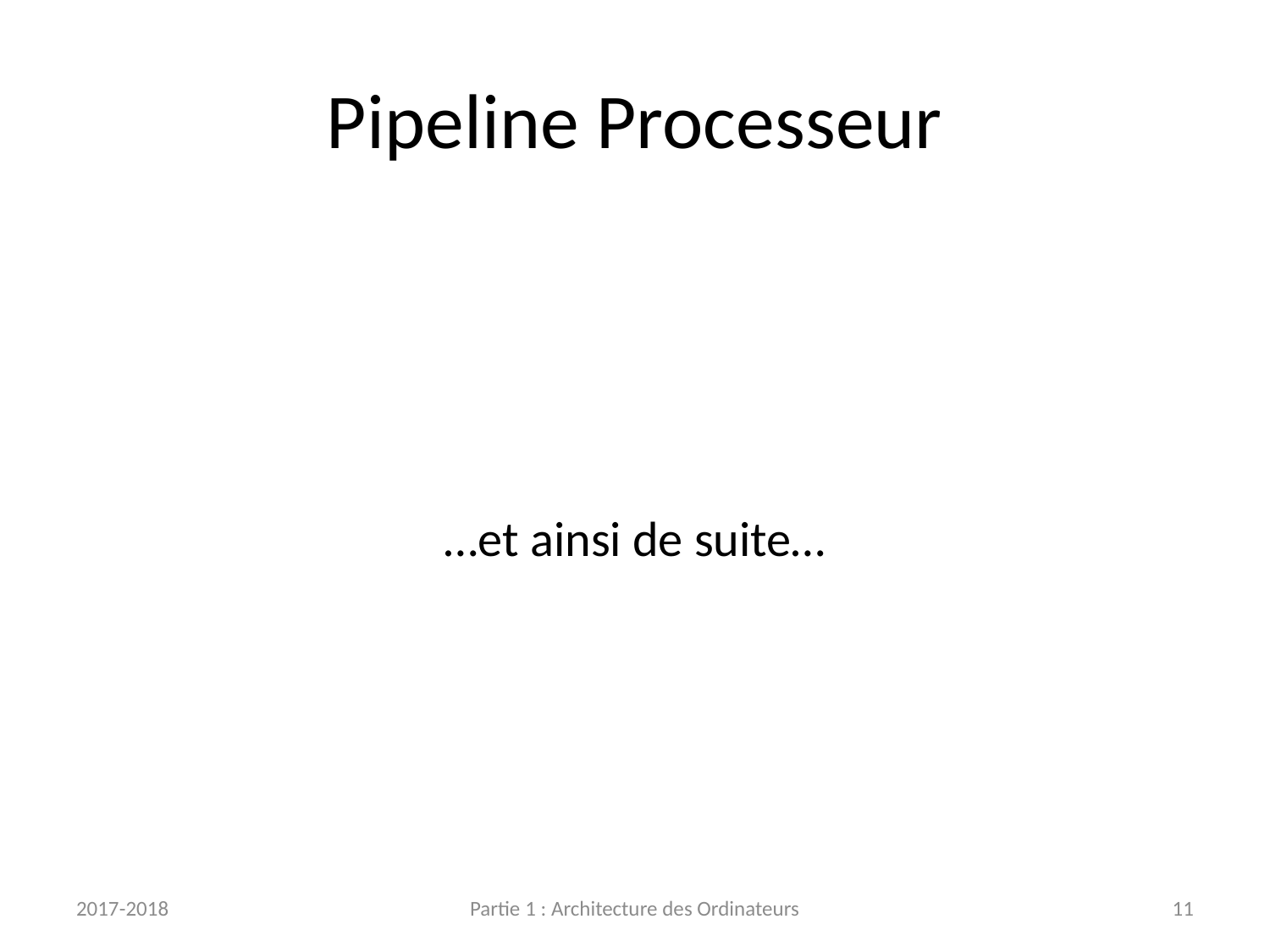

# Pipeline Processeur
…et ainsi de suite…
2017-2018
Partie 1 : Architecture des Ordinateurs
11